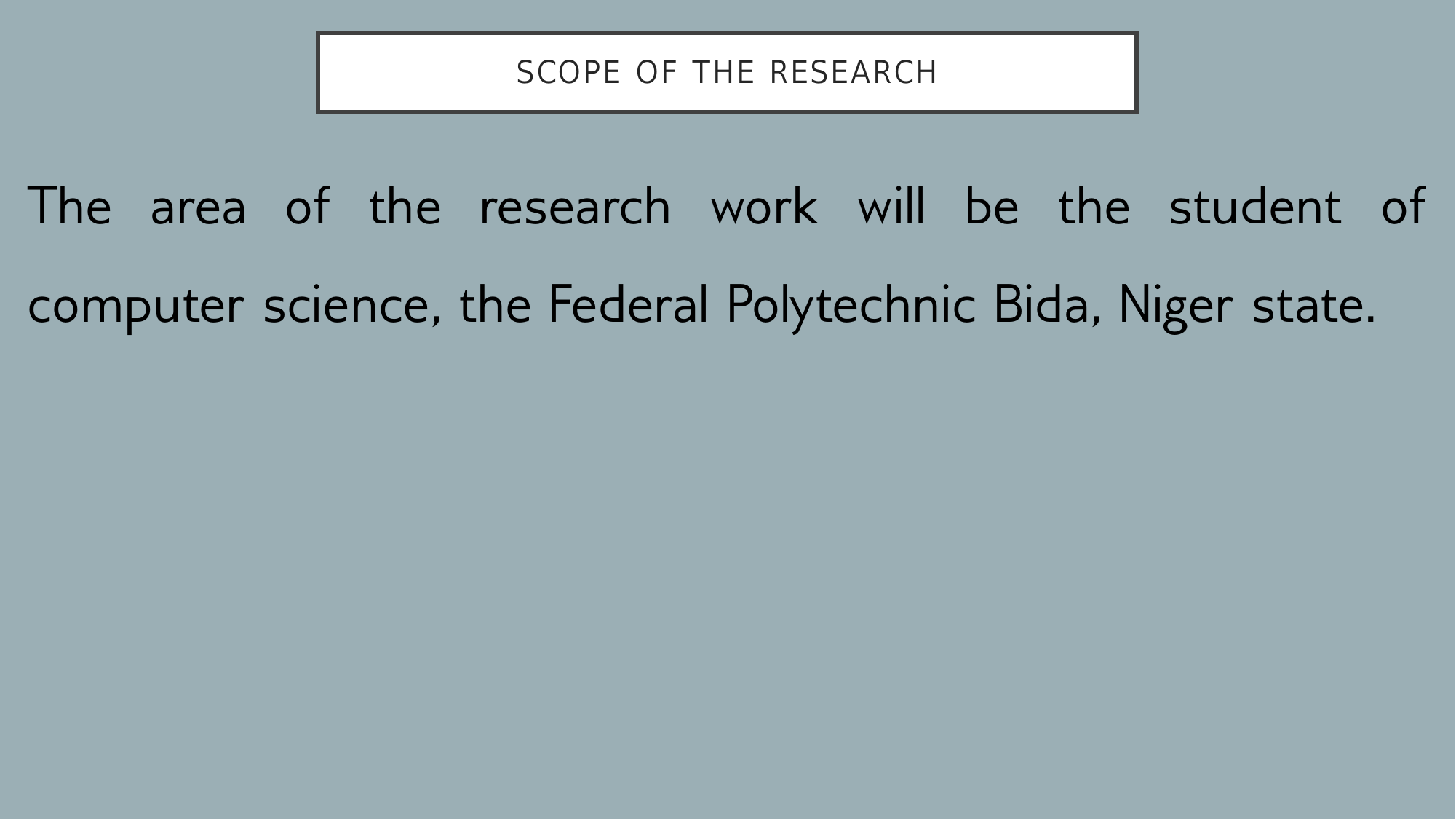

# Scope of the research
The area of the research work will be the student of computer science, the Federal Polytechnic Bida, Niger state.